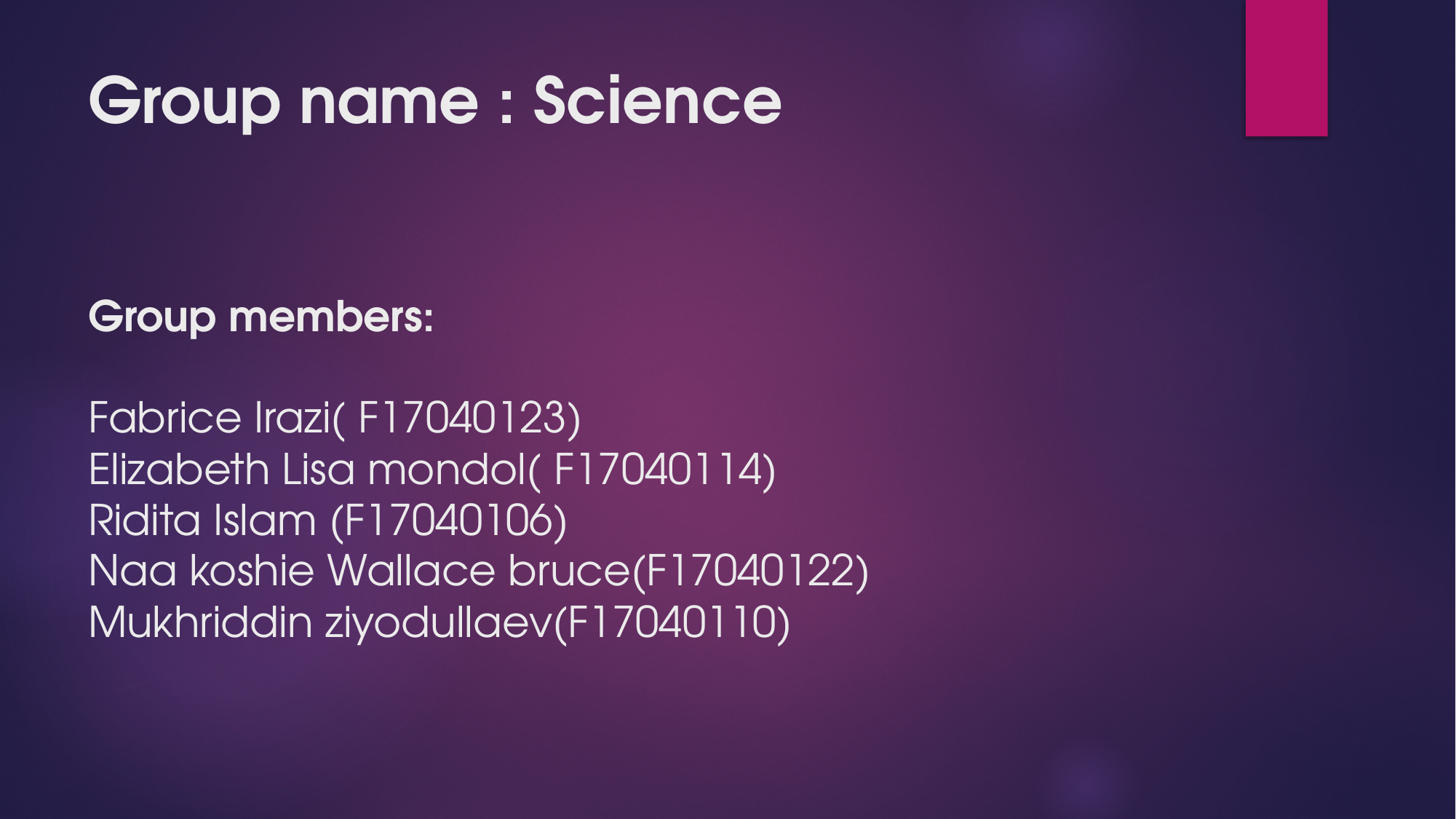

# Group name : Science Group members: Fabrice Irazi( F17040123) Elizabeth Lisa mondol( F17040114) Ridita Islam (F17040106) Naa koshie Wallace bruce(F17040122) Mukhriddin ziyodullaev(F17040110)